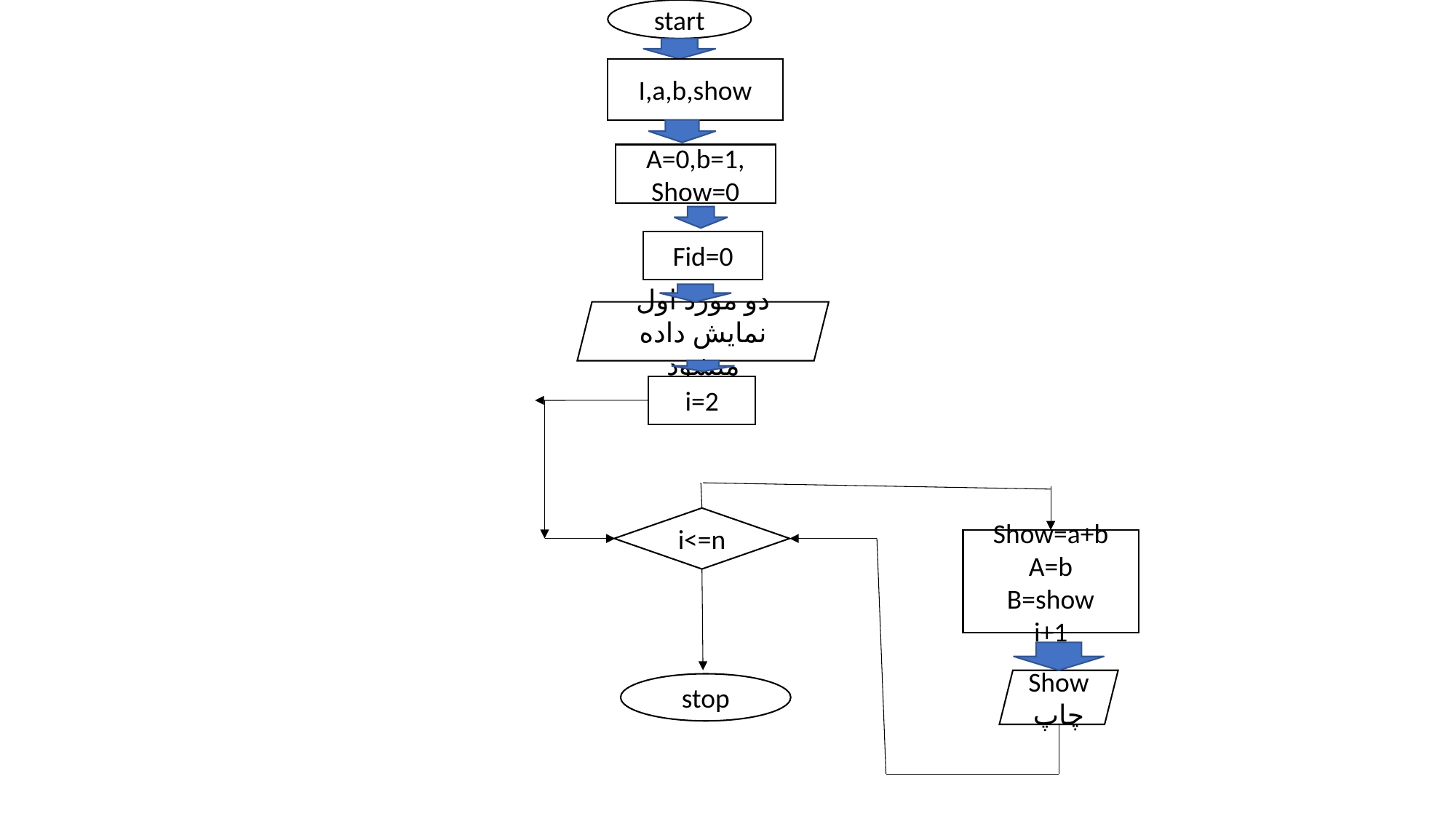

start

I,a,b,show

A=0,b=1,
Show=0

Fid=0

دو مورد اول نمایش داده میشود

i=2
i<=n
Show=a+b
A=b
B=show
i+1

Show چاپ
stop